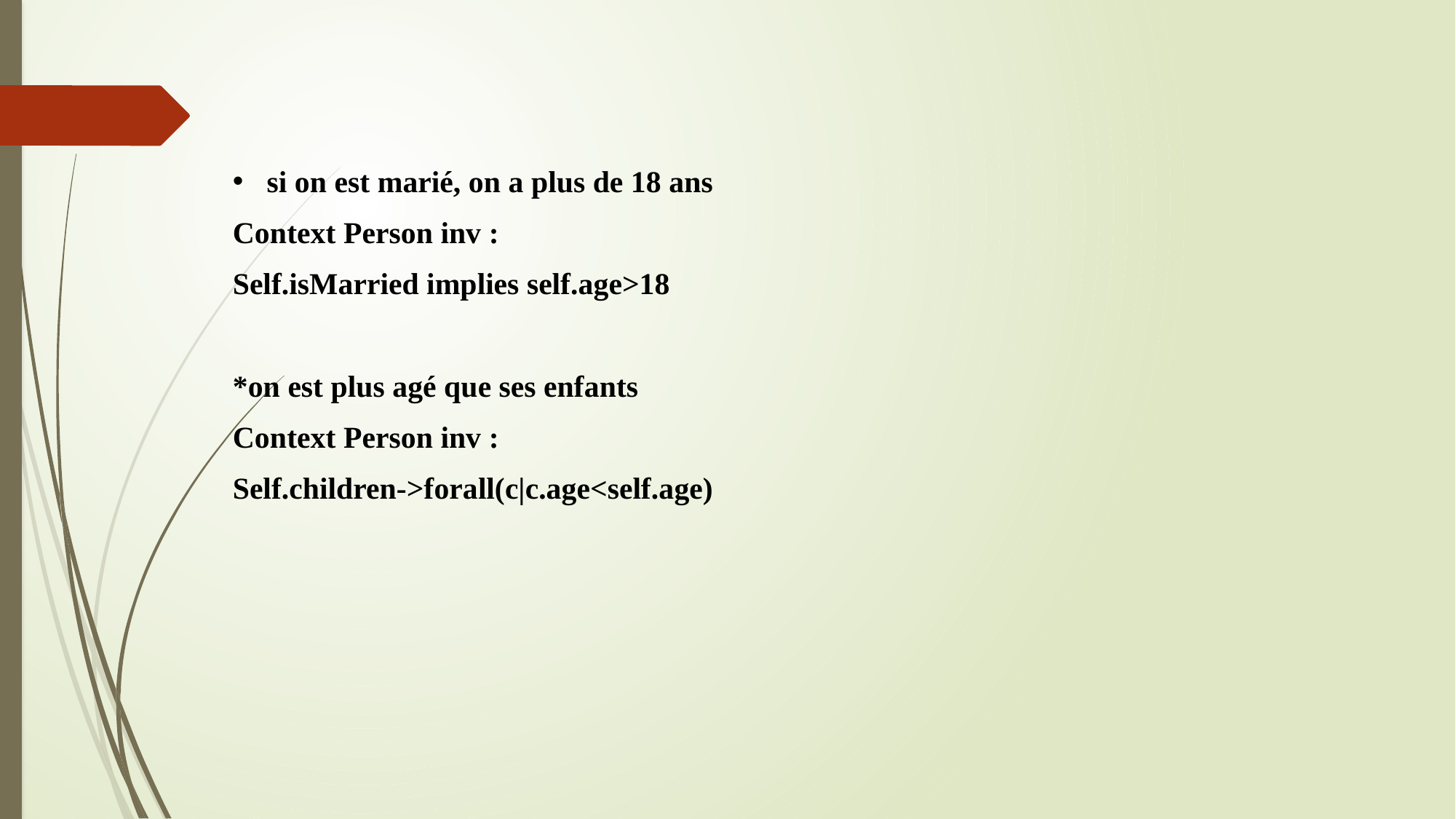

si on est marié, on a plus de 18 ans
Context Person inv :
Self.isMarried implies self.age>18

*on est plus agé que ses enfants
Context Person inv :
Self.children->forall(c|c.age<self.age)